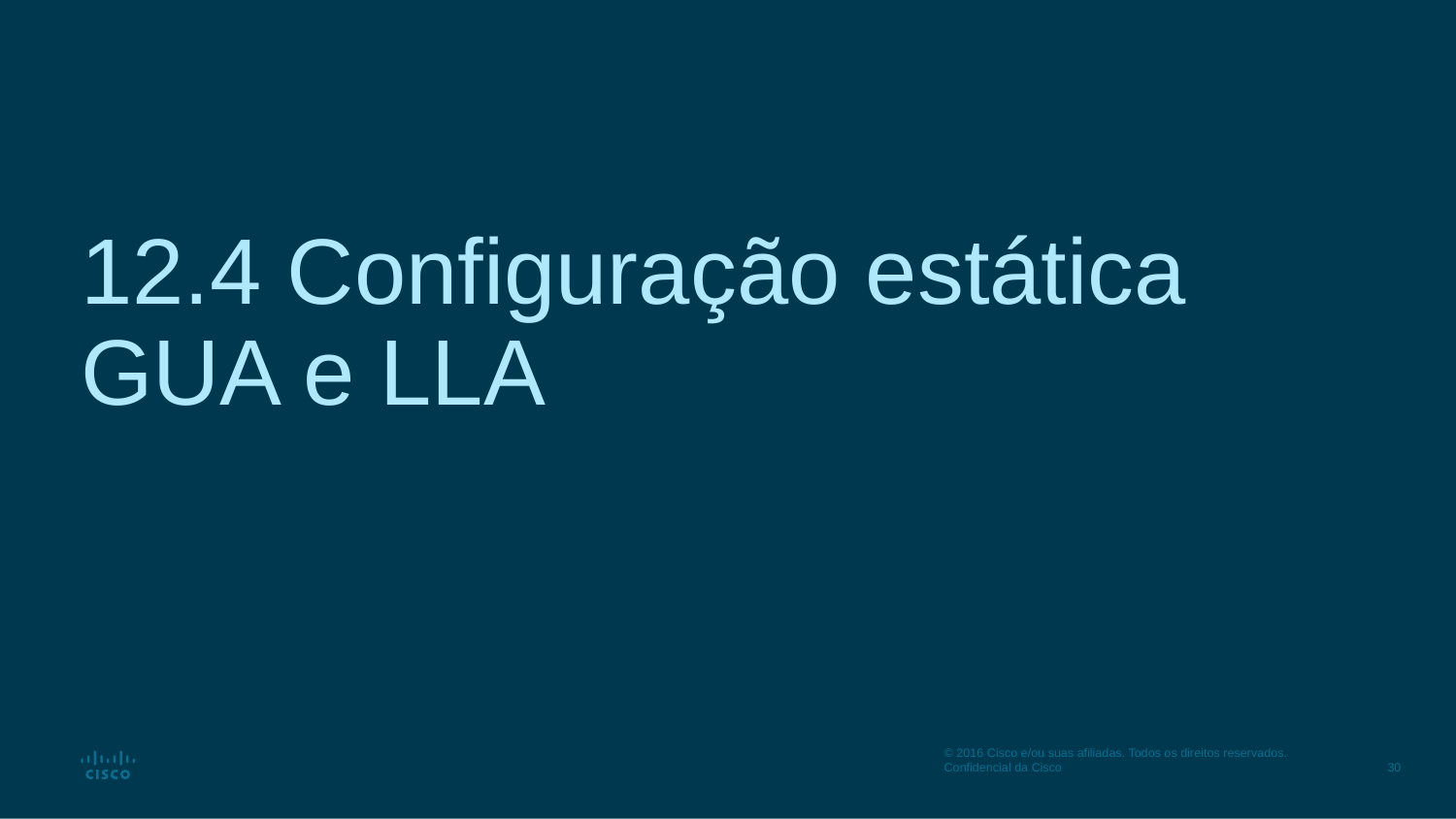

# 12.4 Configuração estática GUA e LLA